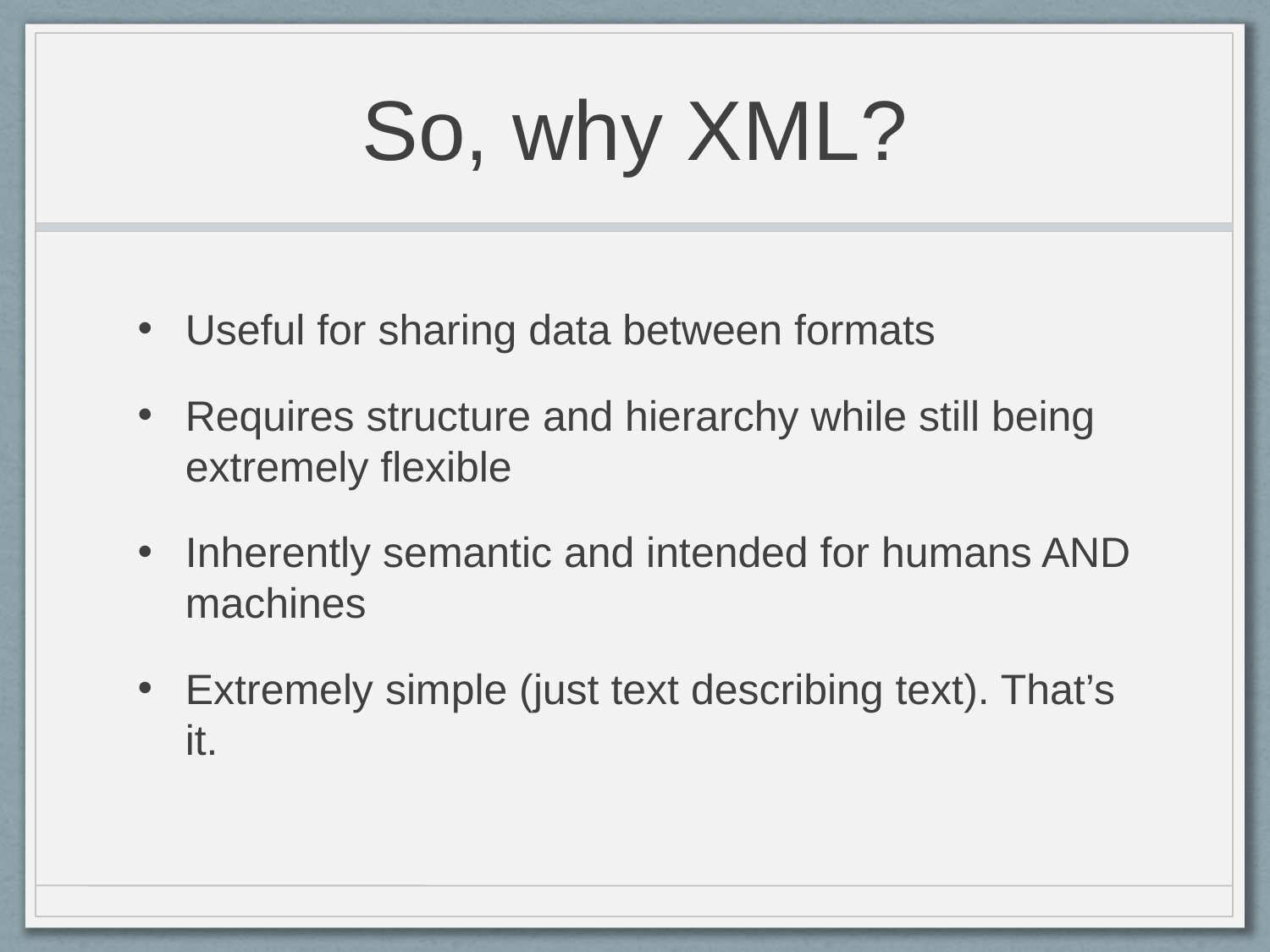

# So, why XML?
Useful for sharing data between formats
Requires structure and hierarchy while still being extremely flexible
Inherently semantic and intended for humans AND machines
Extremely simple (just text describing text). That’s it.